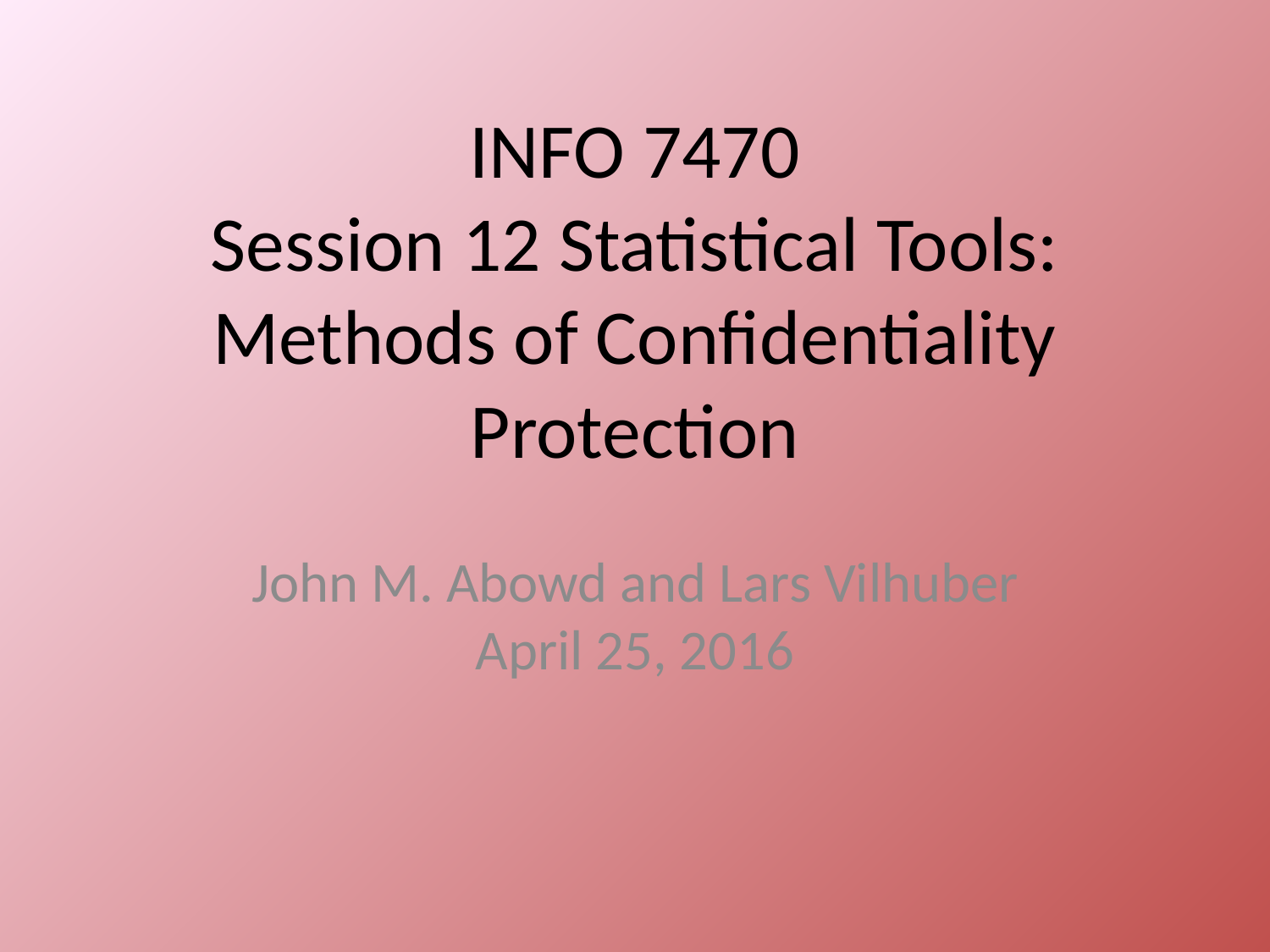

# INFO 7470 Session 12 Statistical Tools: Methods of Confidentiality Protection
John M. Abowd and Lars Vilhuber
April 25, 2016